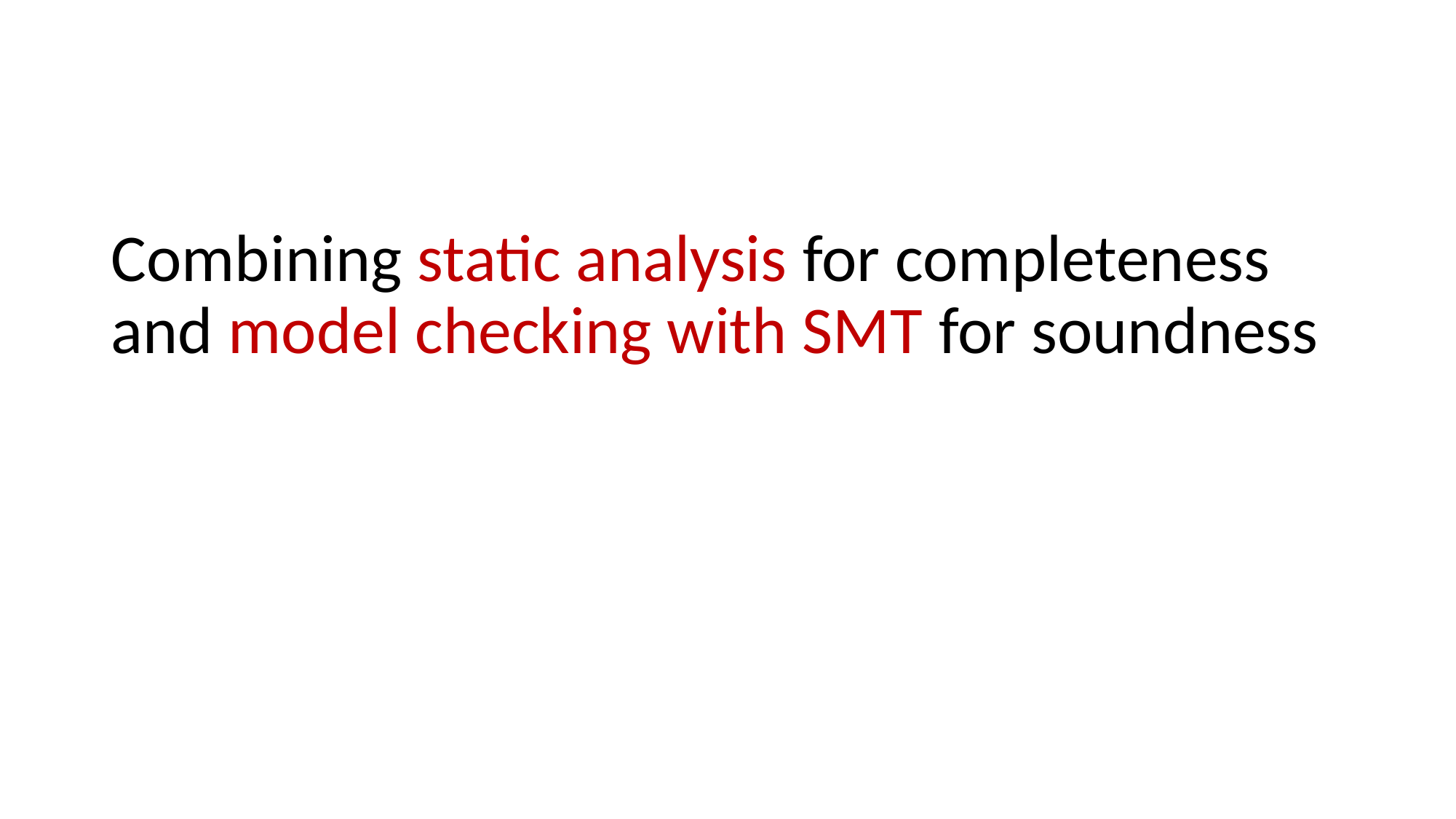

#
Combining static analysis for completeness and model checking with SMT for soundness